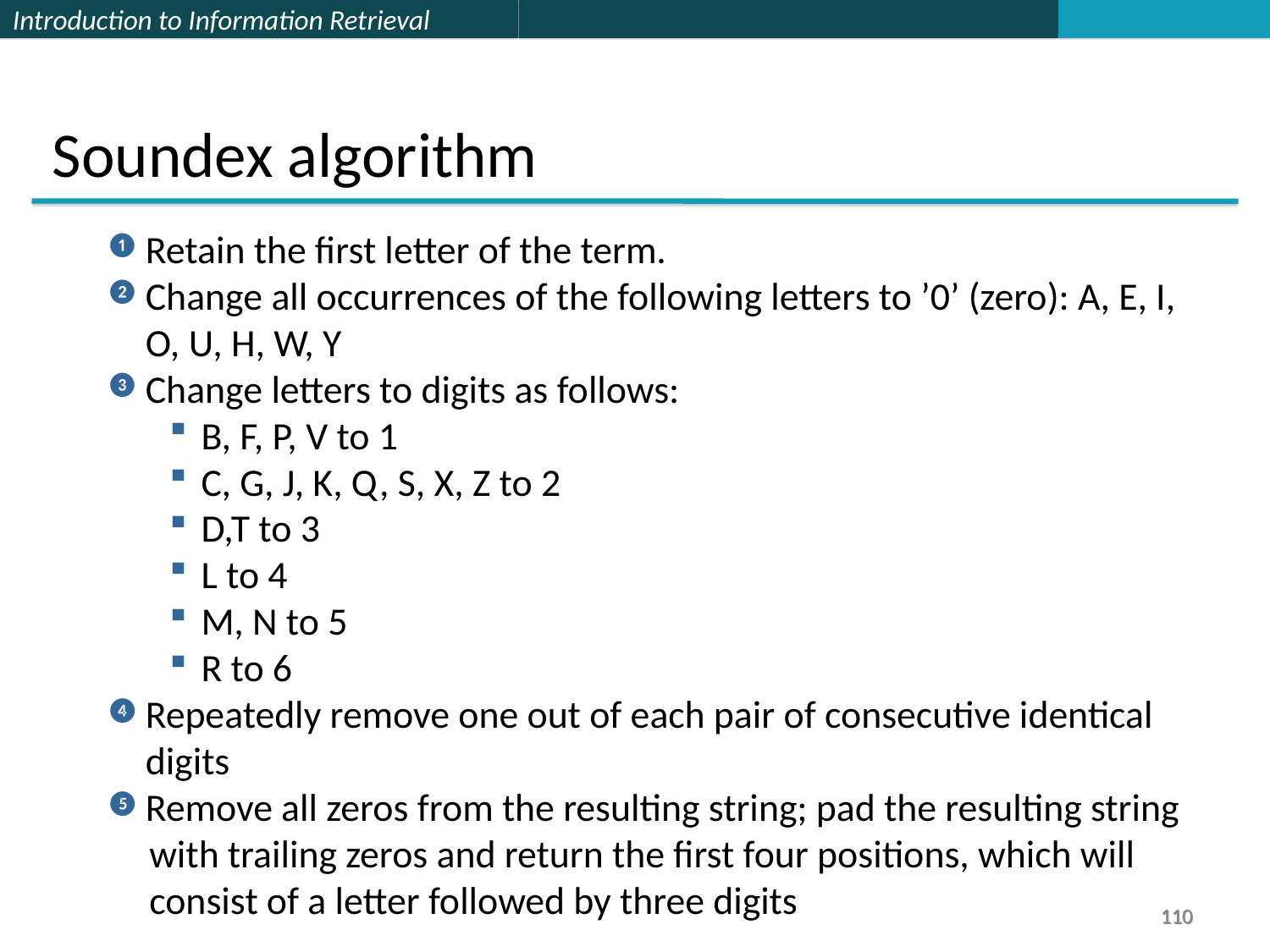

Soundex algorithm
Retain the first letter of the term.
Change all occurrences of the following letters to ’0’ (zero): A, E, I, O, U, H, W, Y
Change letters to digits as follows:
B, F, P, V to 1
C, G, J, K, Q, S, X, Z to 2
D,T to 3
L to 4
M, N to 5
R to 6
Repeatedly remove one out of each pair of consecutive identical digits
Remove all zeros from the resulting string; pad the resulting string
     with trailing zeros and return the first four positions, which will
     consist of a letter followed by three digits
110
110